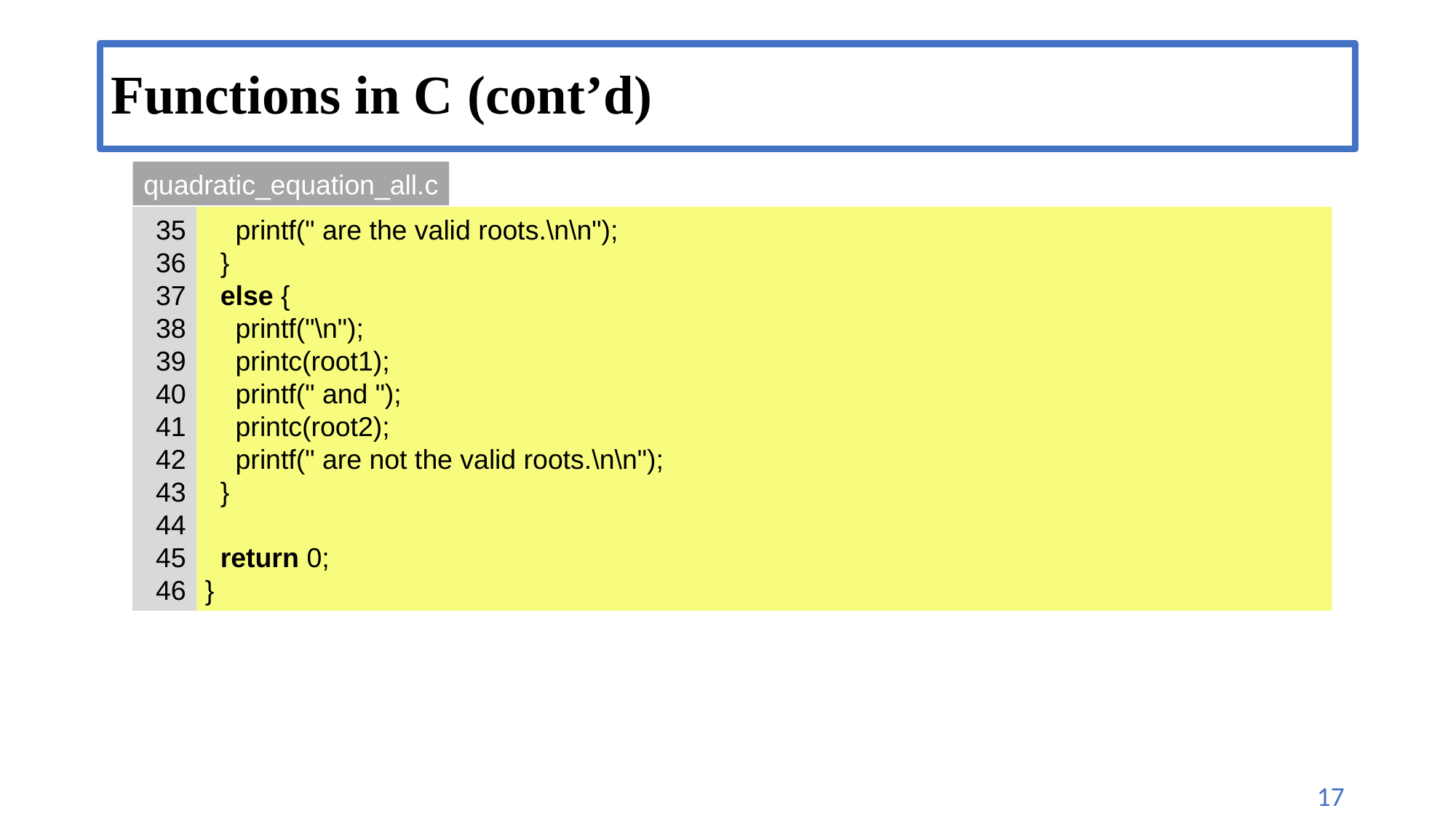

# Functions in C (cont’d)
quadratic_equation_all.c
35
36
37
38
39
40
41
42
43
44
45
46
    printf(" are the valid roots.\n\n");
  }
  else {
    printf("\n");
    printc(root1);
    printf(" and ");
    printc(root2);
    printf(" are not the valid roots.\n\n");
  }

  return 0;
}